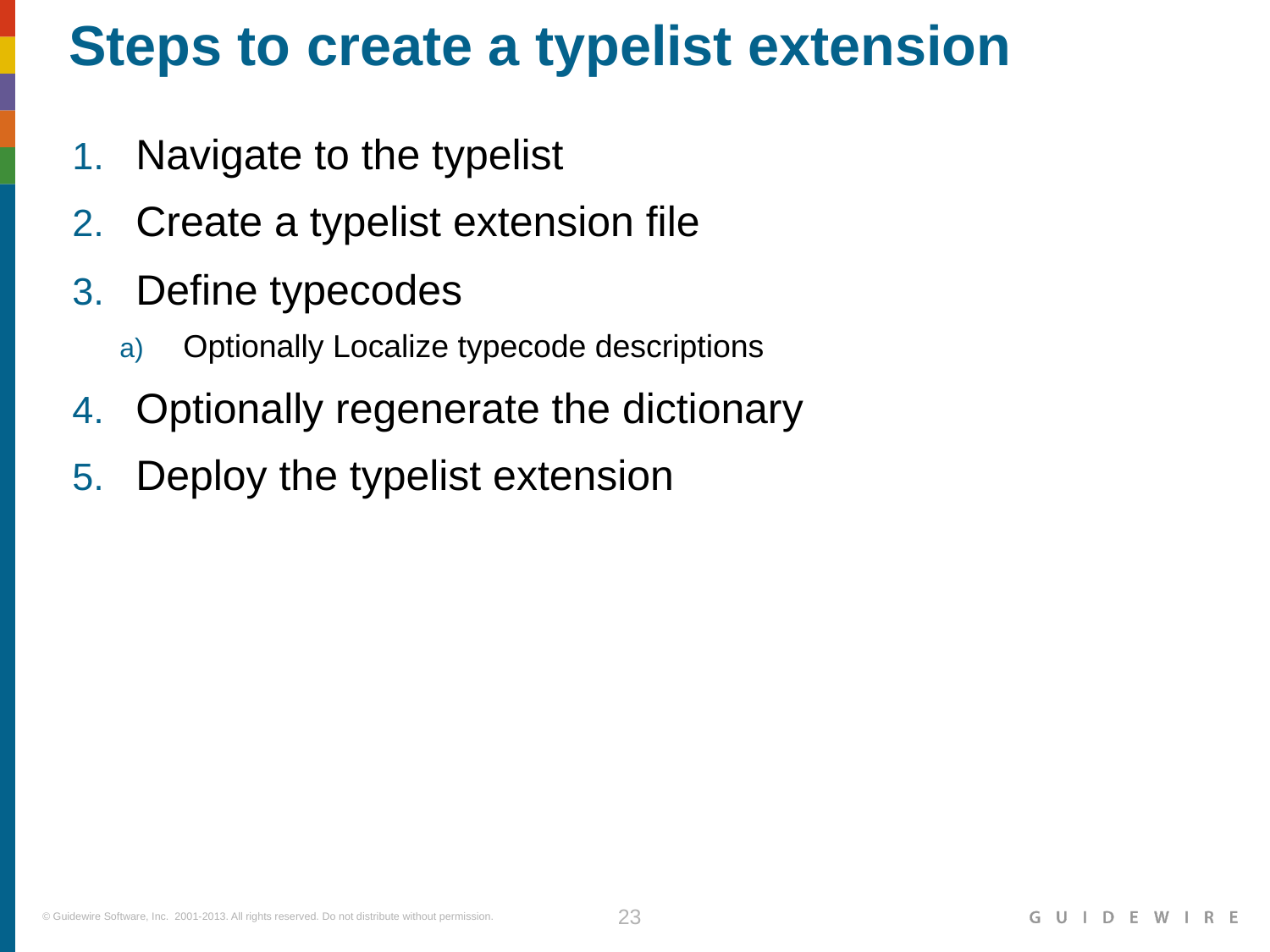

# Steps to create a typelist extension
Navigate to the typelist
Create a typelist extension file
Define typecodes
Optionally Localize typecode descriptions
Optionally regenerate the dictionary
Deploy the typelist extension